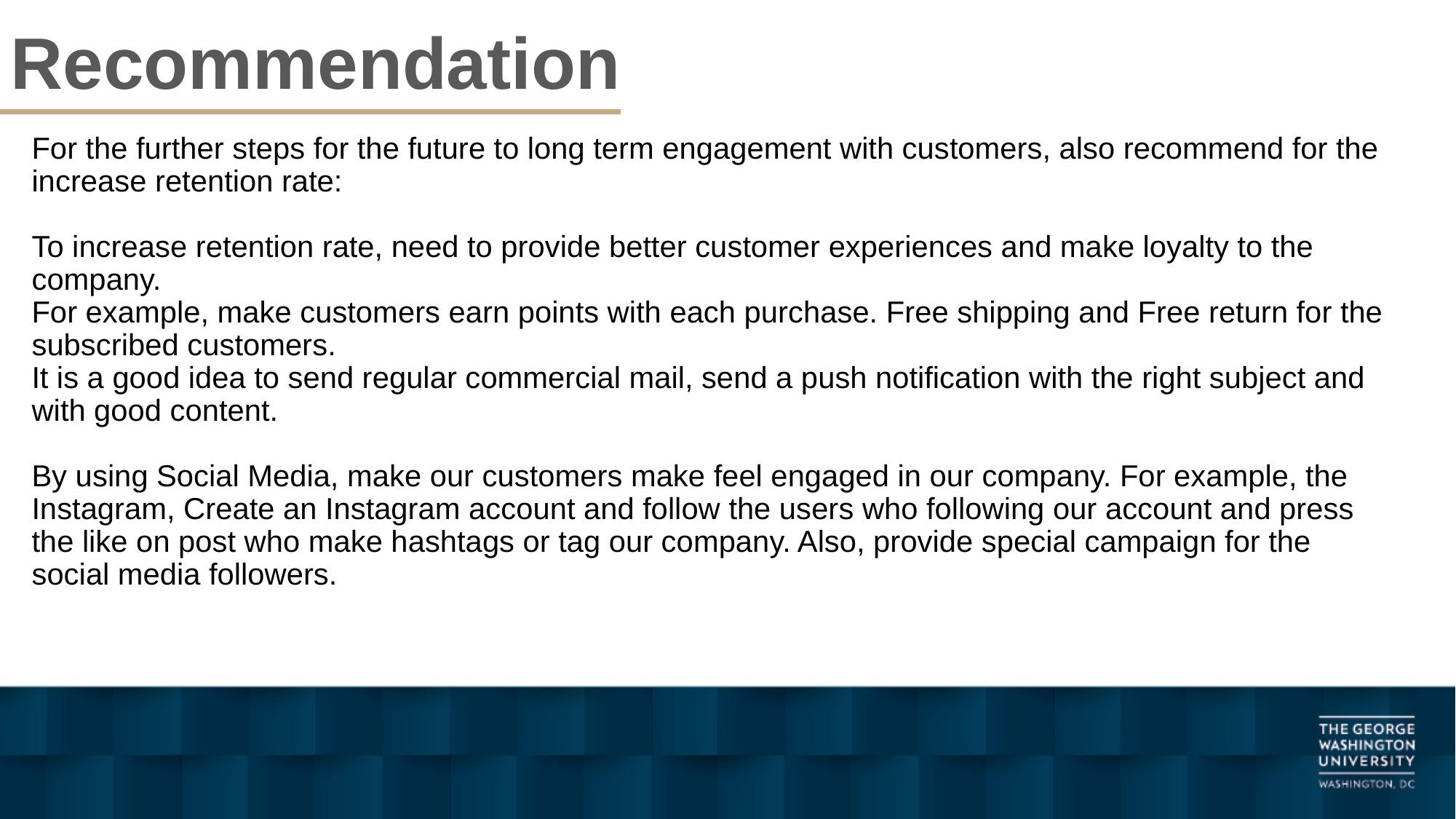

# Recommendation

For the further steps for the future to long term engagement with customers, also recommend for the increase retention rate:
To increase retention rate, need to provide better customer experiences and make loyalty to the company.
For example, make customers earn points with each purchase. Free shipping and Free return for the subscribed customers.
It is a good idea to send regular commercial mail, send a push notification with the right subject and with good content.
By using Social Media, make our customers make feel engaged in our company. For example, the Instagram, Create an Instagram account and follow the users who following our account and press the like on post who make hashtags or tag our company. Also, provide special campaign for the social media followers.